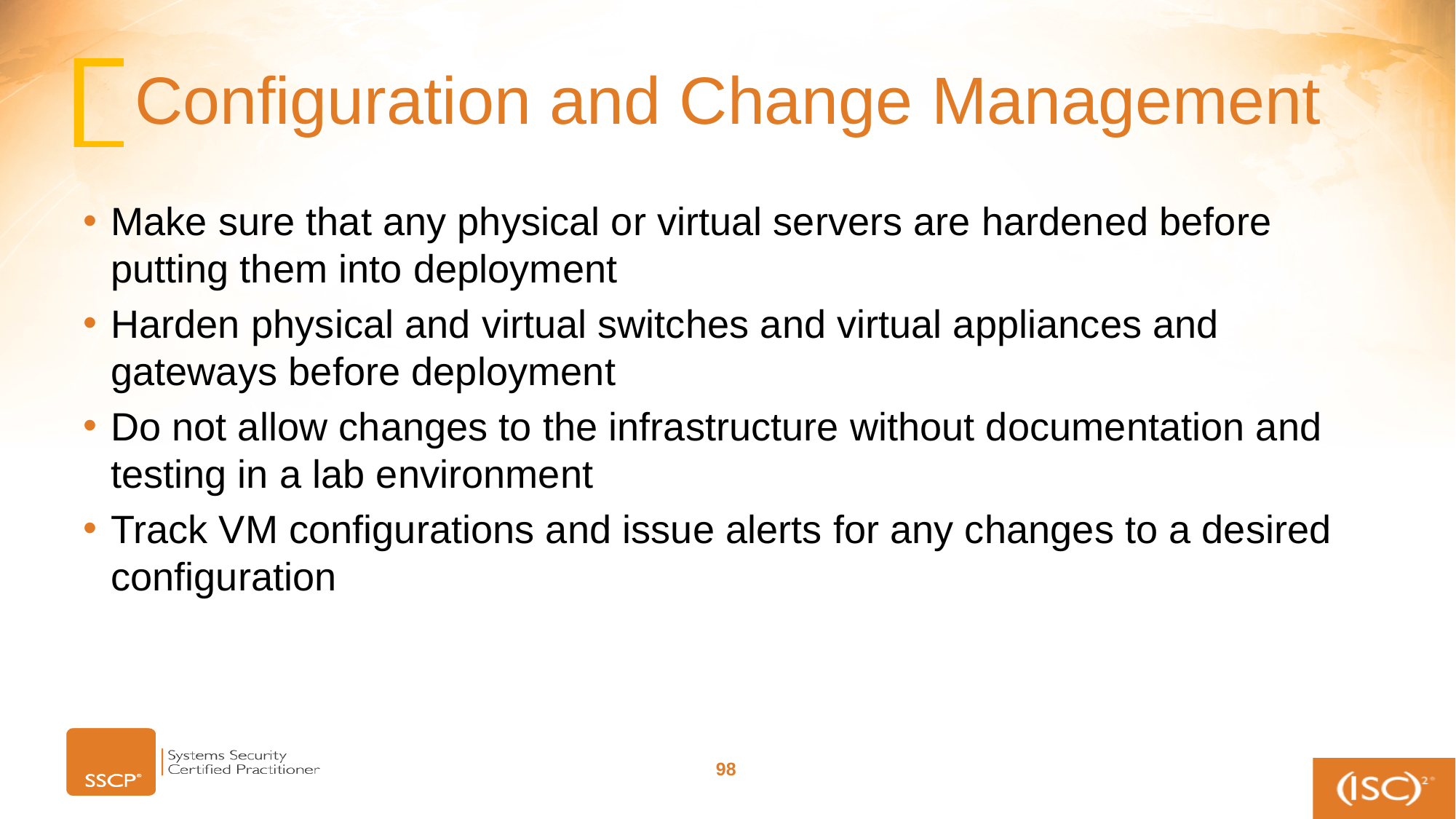

# Configuration and Change Management
Make sure that any physical or virtual servers are hardened before putting them into deployment
Harden physical and virtual switches and virtual appliances and gateways before deployment
Do not allow changes to the infrastructure without documentation and testing in a lab environment
Track VM configurations and issue alerts for any changes to a desired configuration